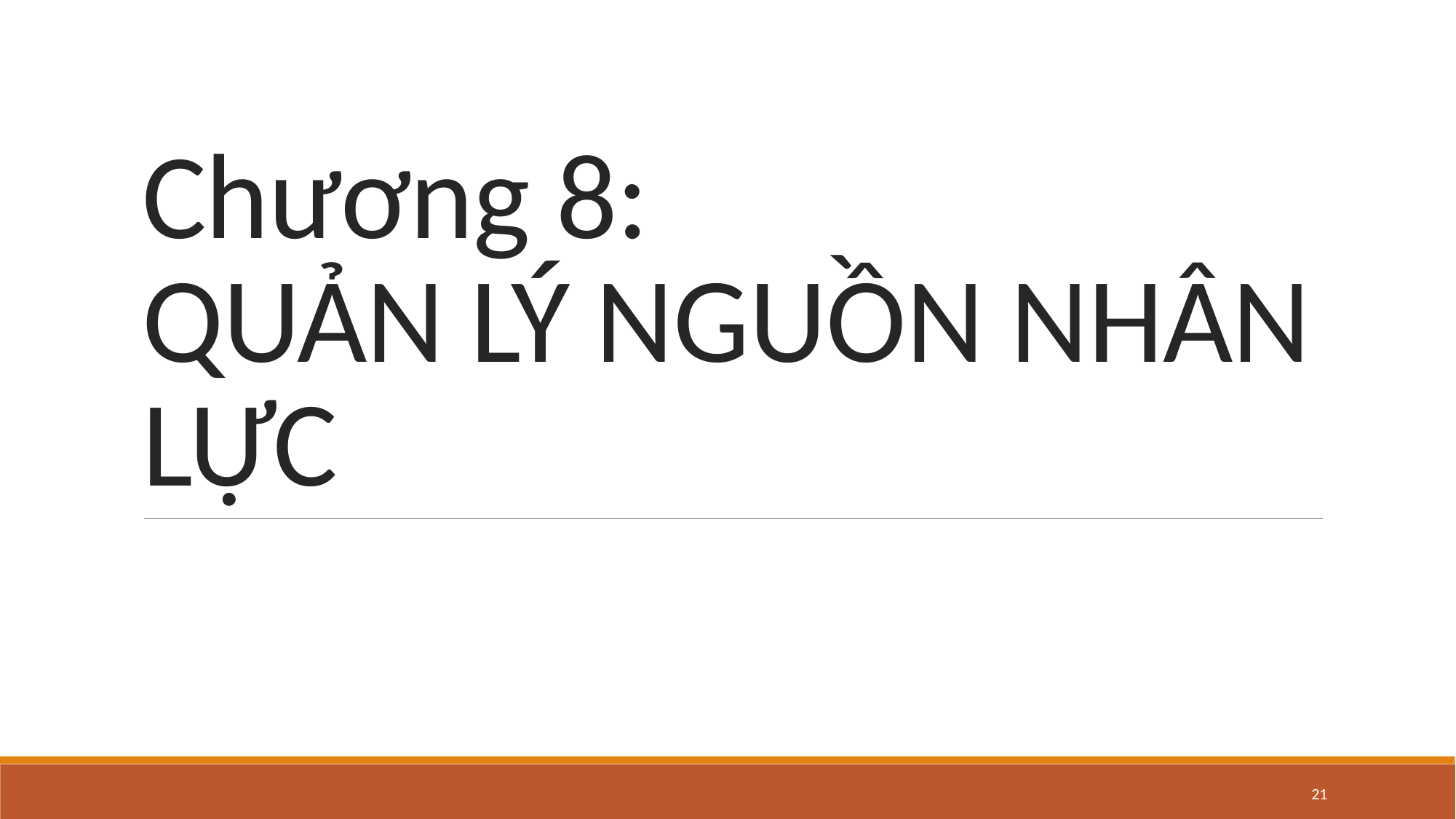

# Chương 8: QUẢN LÝ NGUỒN NHÂN LỰC

21